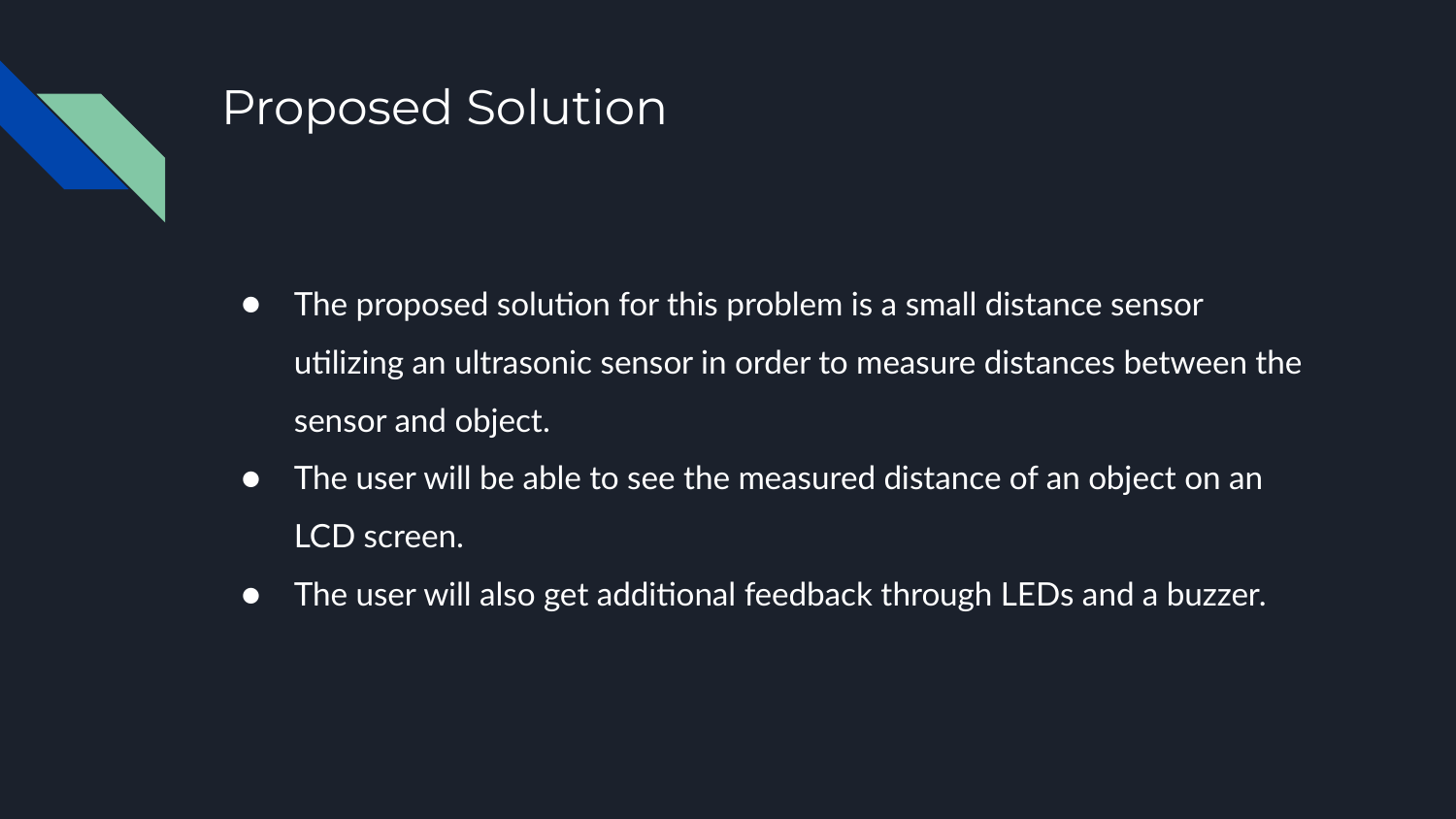

# Proposed Solution
The proposed solution for this problem is a small distance sensor utilizing an ultrasonic sensor in order to measure distances between the sensor and object.
The user will be able to see the measured distance of an object on an LCD screen.
The user will also get additional feedback through LEDs and a buzzer.